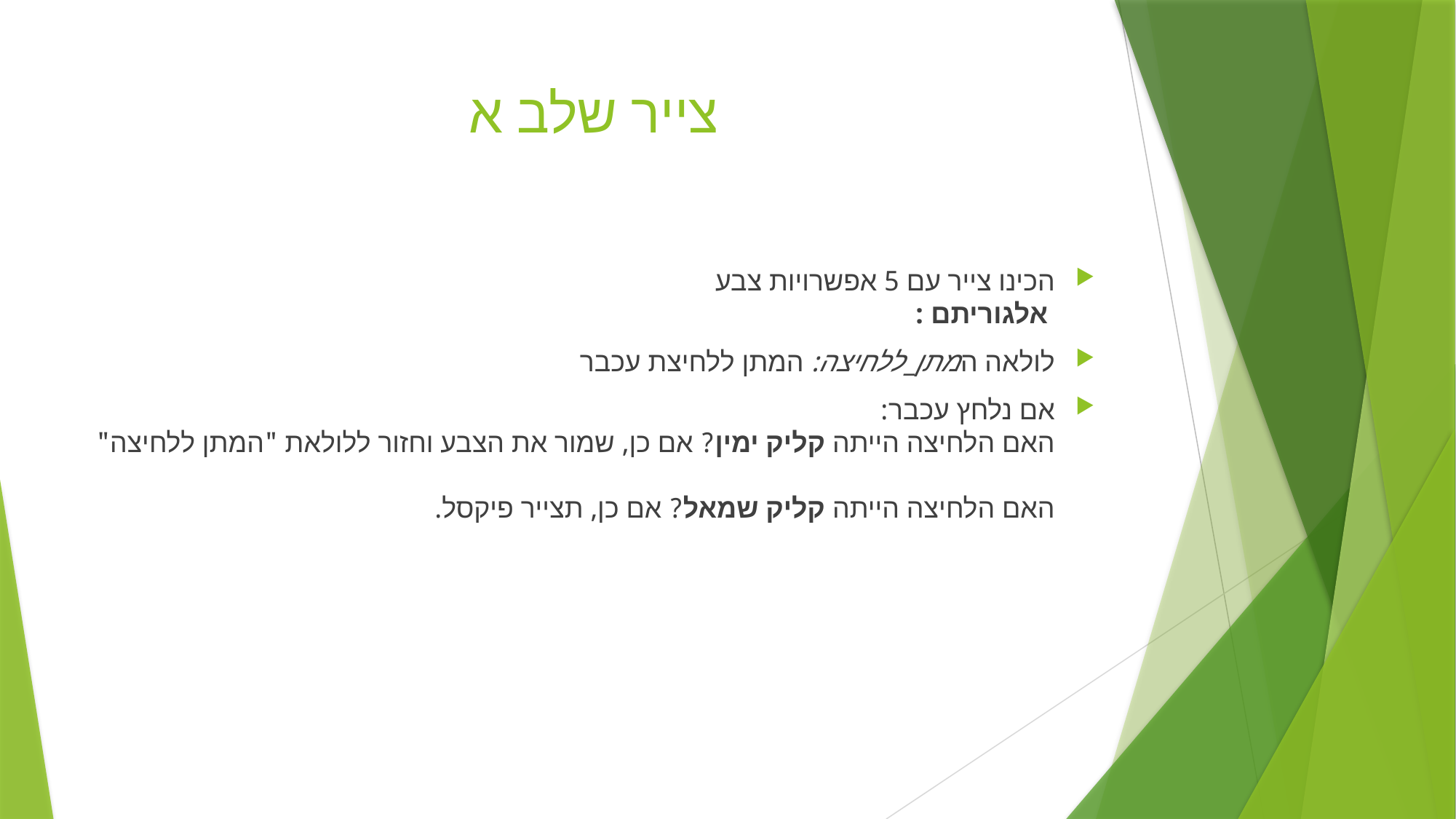

# צייר שלב א
הכינו צייר עם 5 אפשרויות צבע
 אלגוריתם :
לולאה המתן_ללחיצה: המתן ללחיצת עכבר
אם נלחץ עכבר:
האם הלחיצה הייתה קליק ימין? אם כן, שמור את הצבע וחזור ללולאת "המתן ללחיצה"
האם הלחיצה הייתה קליק שמאל? אם כן, תצייר פיקסל.